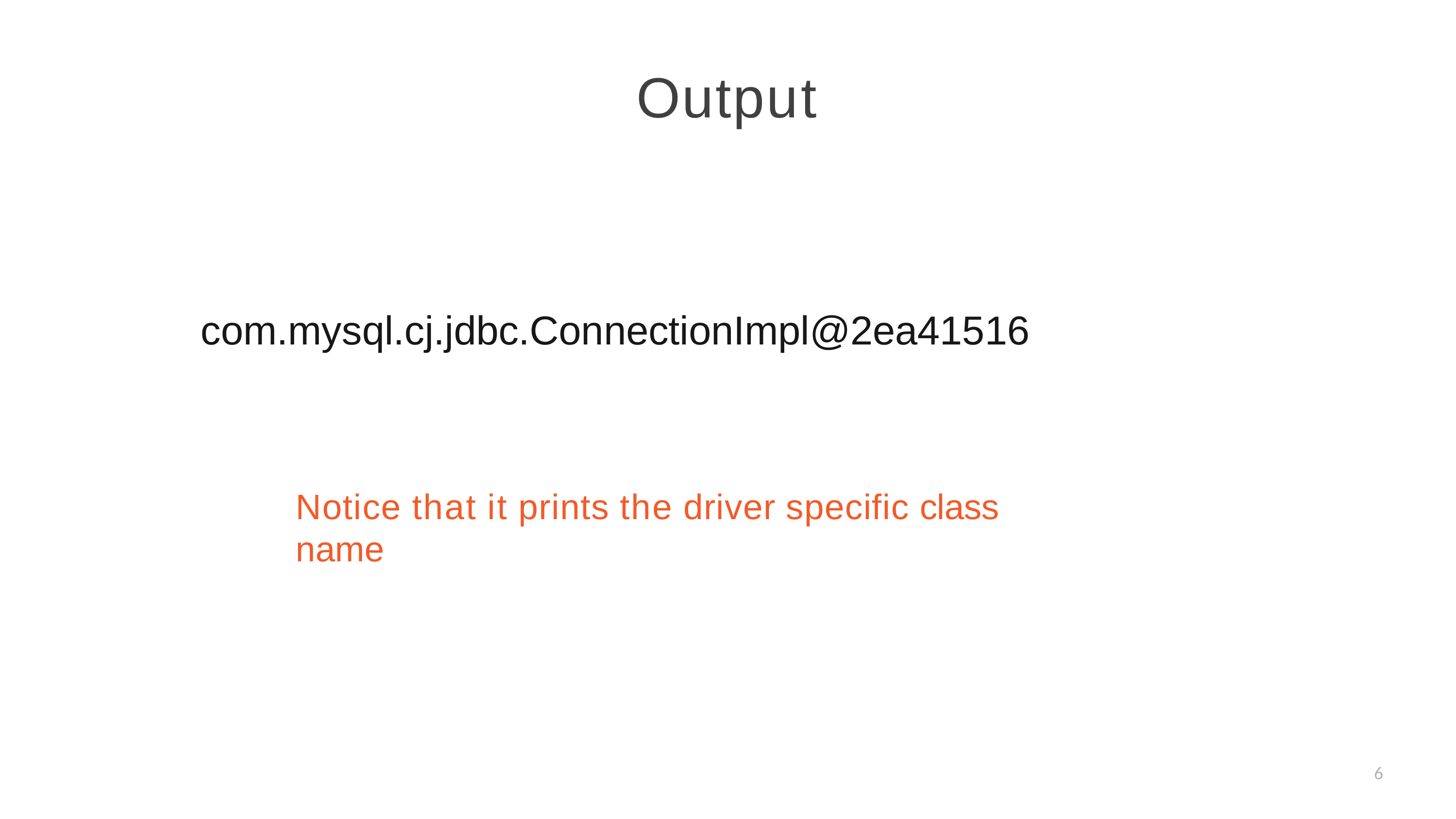

# Output
com.mysql.cj.jdbc.ConnectionImpl@2ea41516
Notice that it prints the driver specific class name
6